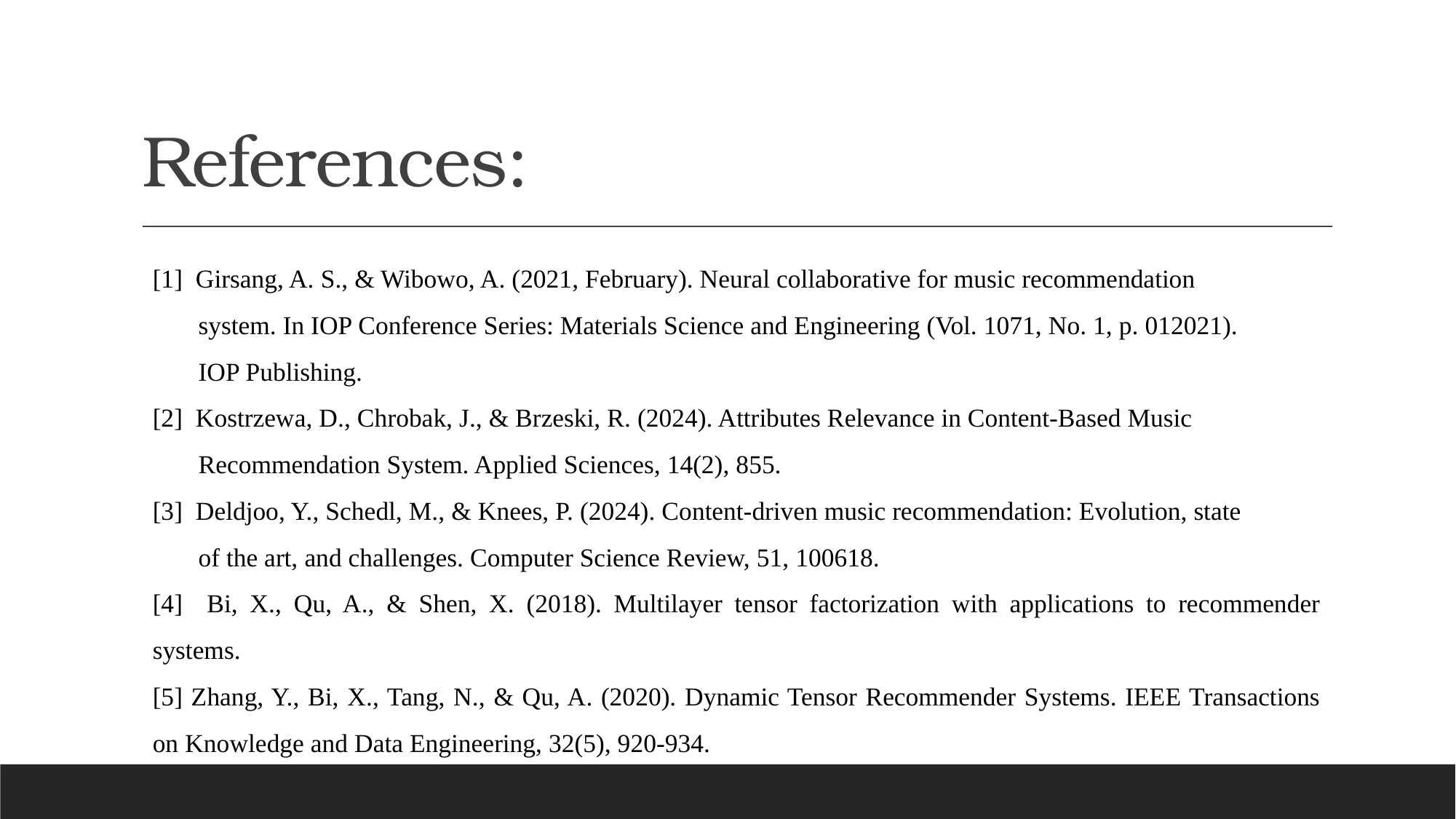

# References:
[1]  Girsang, A. S., & Wibowo, A. (2021, February). Neural collaborative for music recommendation
       system. In IOP Conference Series: Materials Science and Engineering (Vol. 1071, No. 1, p. 012021).
       IOP Publishing.
[2]  Kostrzewa, D., Chrobak, J., & Brzeski, R. (2024). Attributes Relevance in Content-Based Music
       Recommendation System. Applied Sciences, 14(2), 855.
[3]  Deldjoo, Y., Schedl, M., & Knees, P. (2024). Content-driven music recommendation: Evolution, state
       of the art, and challenges. Computer Science Review, 51, 100618.
[4]  Bi, X., Qu, A., & Shen, X. (2018). Multilayer tensor factorization with applications to recommender systems.
[5] Zhang, Y., Bi, X., Tang, N., & Qu, A. (2020). Dynamic Tensor Recommender Systems. IEEE Transactions on Knowledge and Data Engineering, 32(5), 920-934.